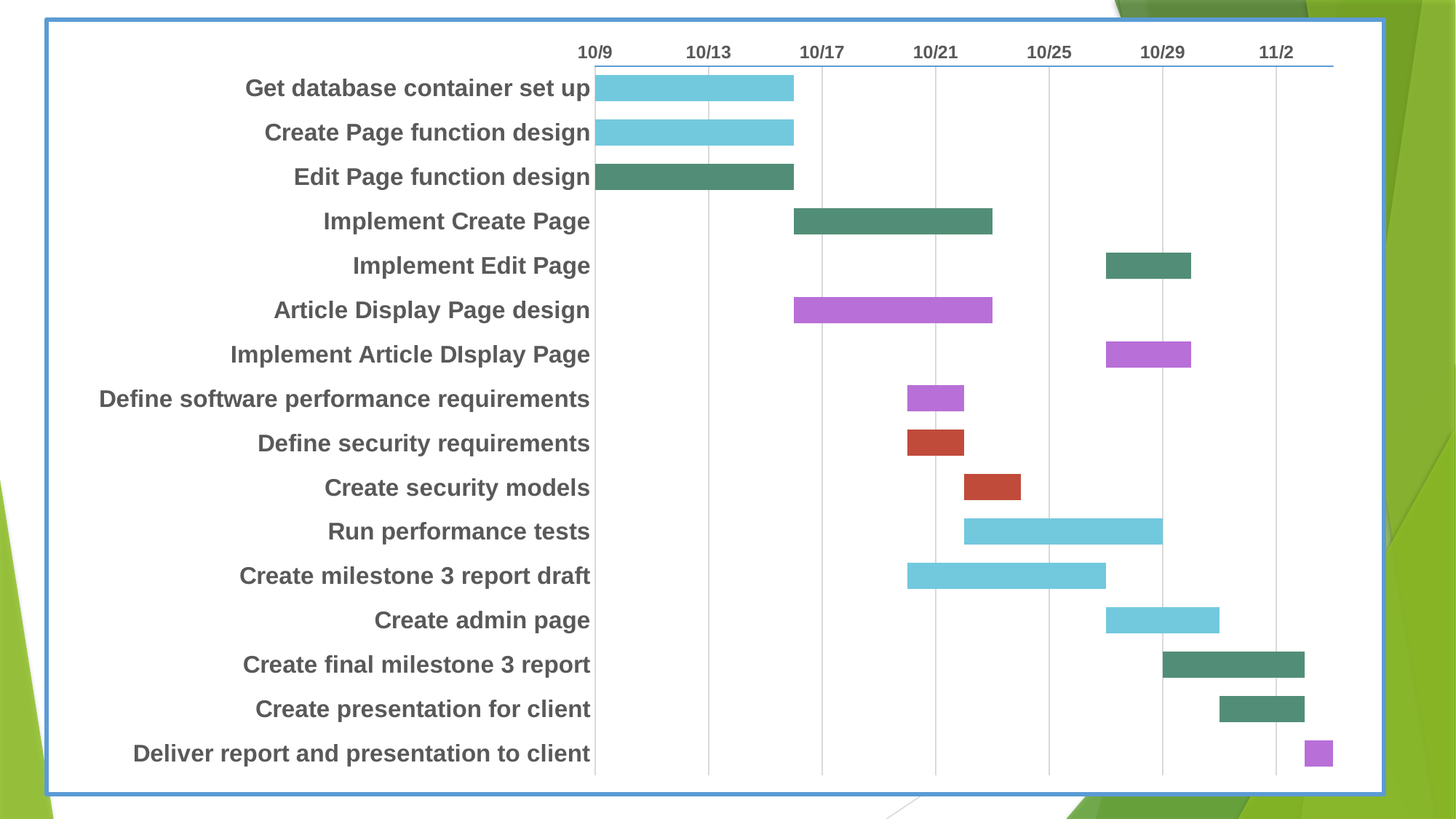

### Chart

| Category |  |  |  |
|---|---|---|---|
| Get database container set up | 43017.0 | 7.0 | 0.0 |
| Create Page function design | 43017.0 | 7.0 | 0.0 |
| Edit Page function design | 43017.0 | 7.0 | 0.0 |
| Implement Create Page | 43024.0 | 7.0 | 0.0 |
| Implement Edit Page | 43035.0 | 3.0 | 0.0 |
| Article Display Page design | 43024.0 | 7.0 | 0.0 |
| Implement Article DIsplay Page | 43035.0 | 3.0 | 0.0 |
| Define software performance requirements | 43028.0 | 2.0 | 0.0 |
| Define security requirements | 43028.0 | 2.0 | 0.0 |
| Create security models | 43030.0 | 2.0 | 0.0 |
| Run performance tests | 43030.0 | 7.0 | 0.0 |
| Create milestone 3 report draft | 43028.0 | 7.0 | 0.0 |
| Create admin page | 43035.0 | 4.0 | 0.0 |
| Create final milestone 3 report | 43037.0 | 5.0 | 0.0 |
| Create presentation for client | 43039.0 | 3.0 | 0.0 |
| Deliver report and presentation to client | 43042.0 | 1.0 | 0.0 |
# Schedule Organization